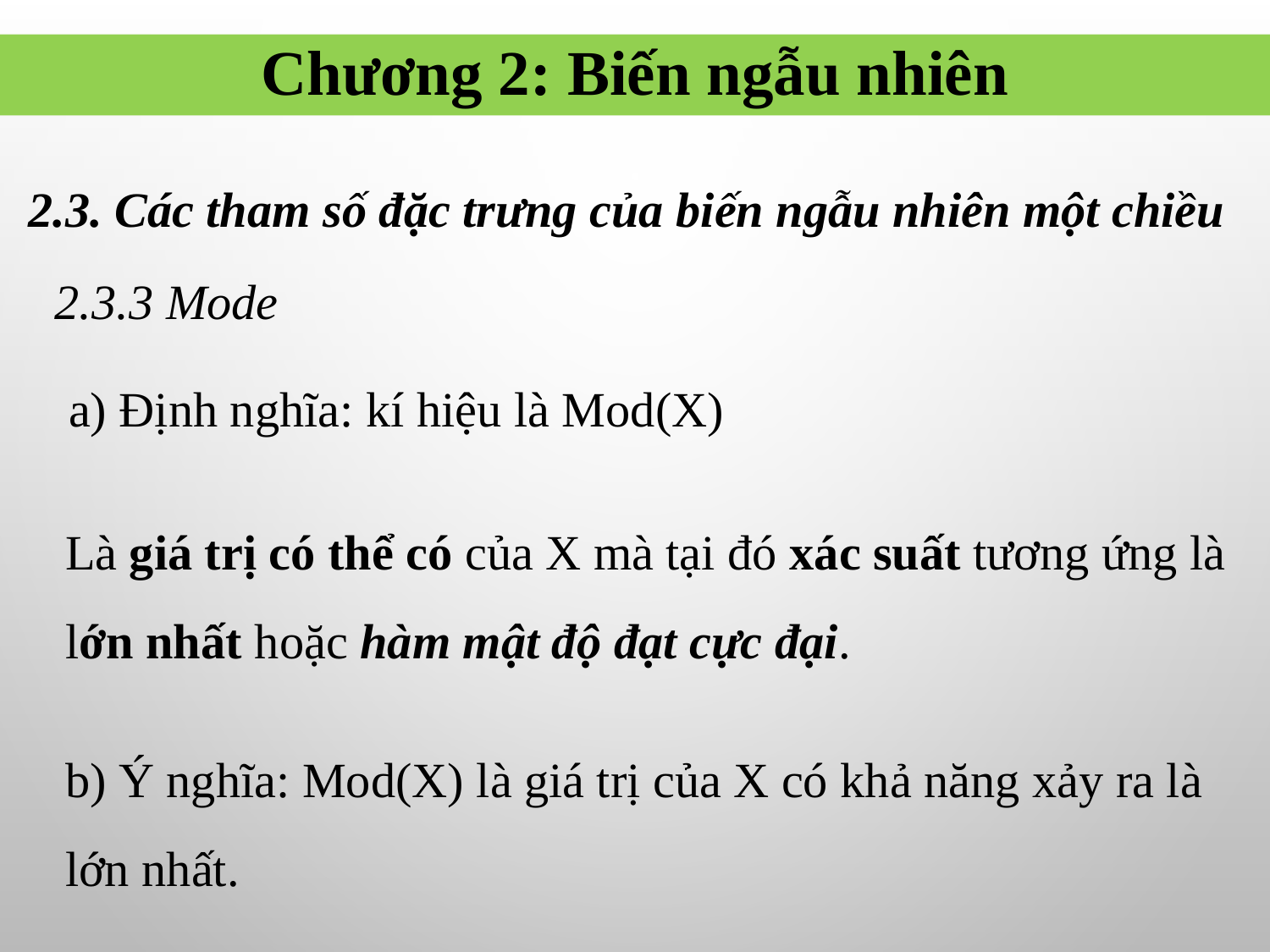

Chương 2: Biến ngẫu nhiên
2.3. Các tham số đặc trưng của biến ngẫu nhiên một chiều
2.3.3 Mode
a) Định nghĩa: kí hiệu là Mod(X)
Là giá trị có thể có của X mà tại đó xác suất tương ứng là lớn nhất hoặc hàm mật độ đạt cực đại.
b) Ý nghĩa: Mod(X) là giá trị của X có khả năng xảy ra là lớn nhất.